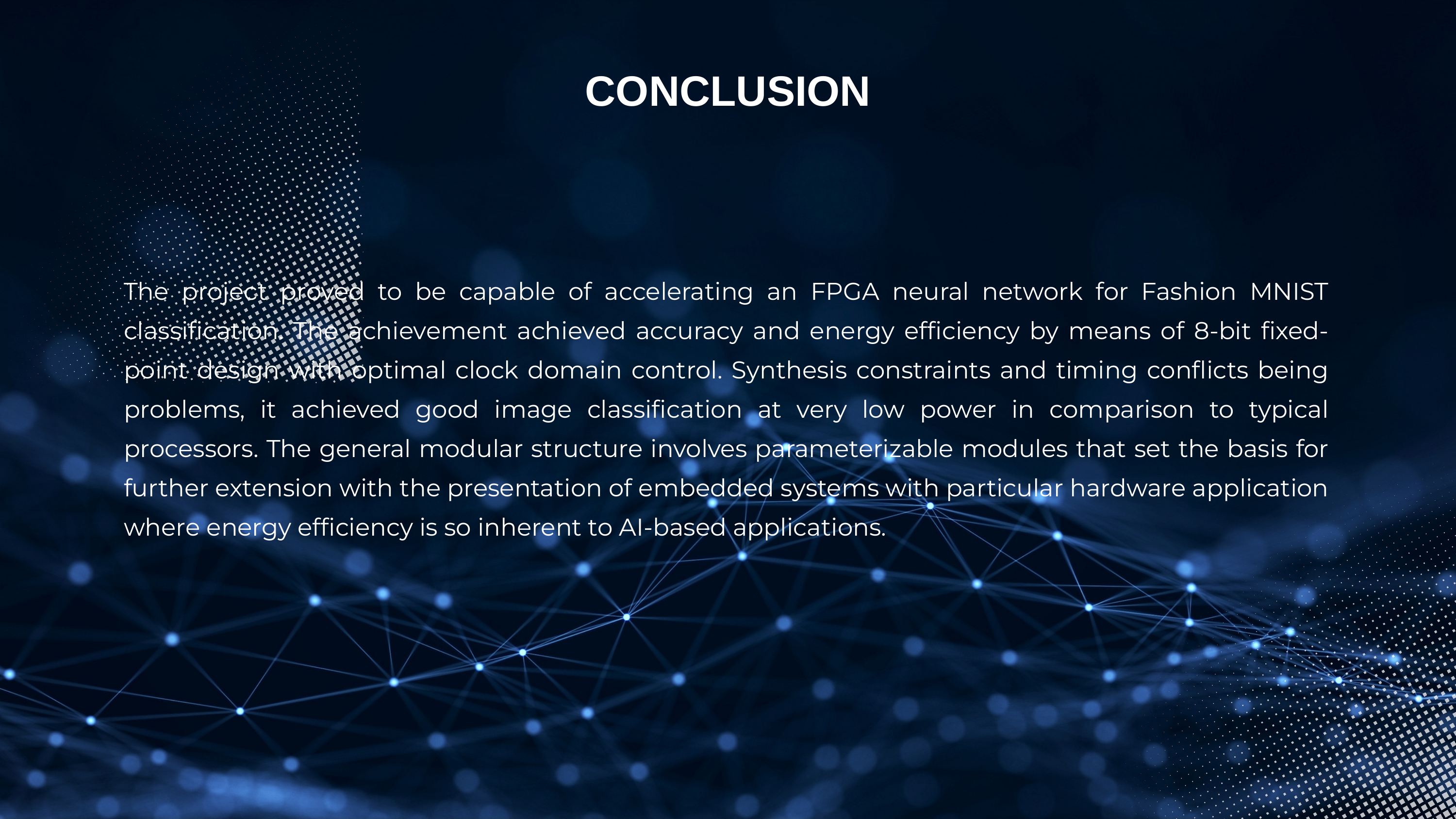

CONCLUSION
The project proved to be capable of accelerating an FPGA neural network for Fashion MNIST classification. The achievement achieved accuracy and energy efficiency by means of 8-bit fixed-point design with optimal clock domain control. Synthesis constraints and timing conflicts being problems, it achieved good image classification at very low power in comparison to typical processors. The general modular structure involves parameterizable modules that set the basis for further extension with the presentation of embedded systems with particular hardware application where energy efficiency is so inherent to AI-based applications.